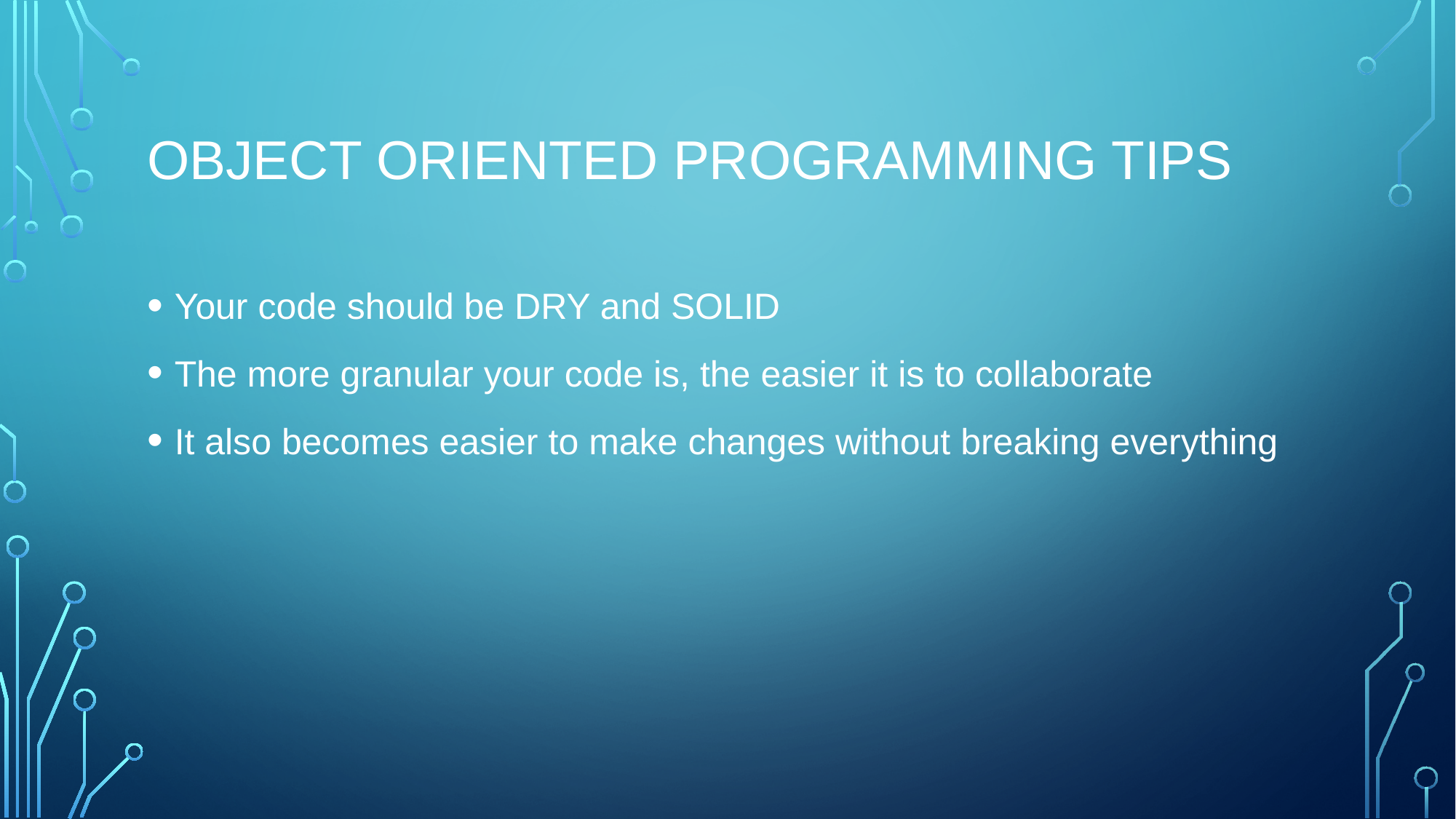

# Object Oriented Programming TIPs
Your code should be DRY and SOLID
The more granular your code is, the easier it is to collaborate
It also becomes easier to make changes without breaking everything